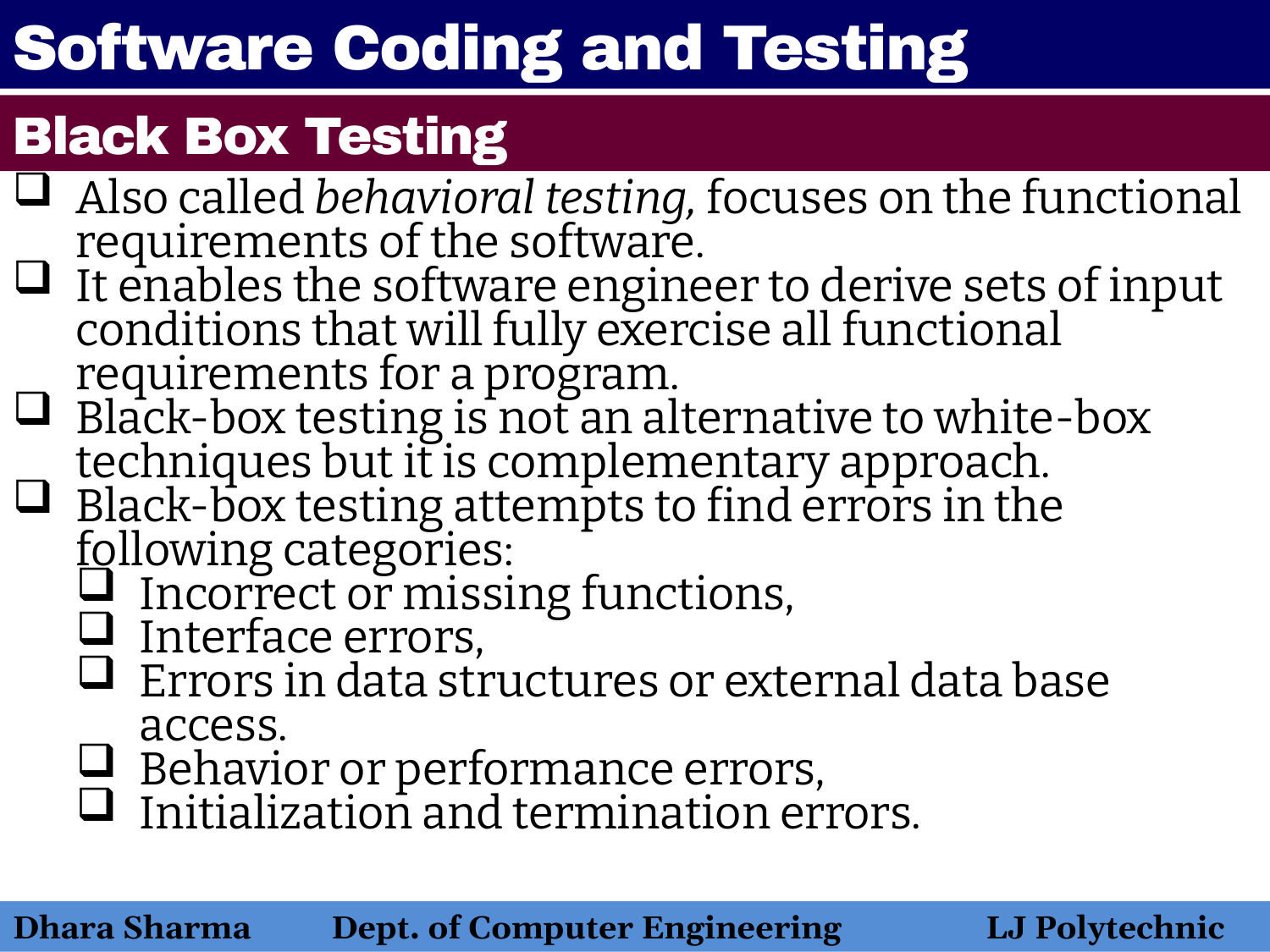

Software Coding and Testing
Black Box Testing
Also called behavioral testing, focuses on the functional requirements of the software.
It enables the software engineer to derive sets of input conditions that will fully exercise all functional requirements for a program.
Black-box testing is not an alternative to white-box techniques but it is complementary approach.
Black-box testing attempts to find errors in the following categories:
Incorrect or missing functions,
Interface errors,
Errors in data structures or external data base access.
Behavior or performance errors,
Initialization and termination errors.
Dhara Sharma          Dept. of Computer Engineering                  LJ Polytechnic